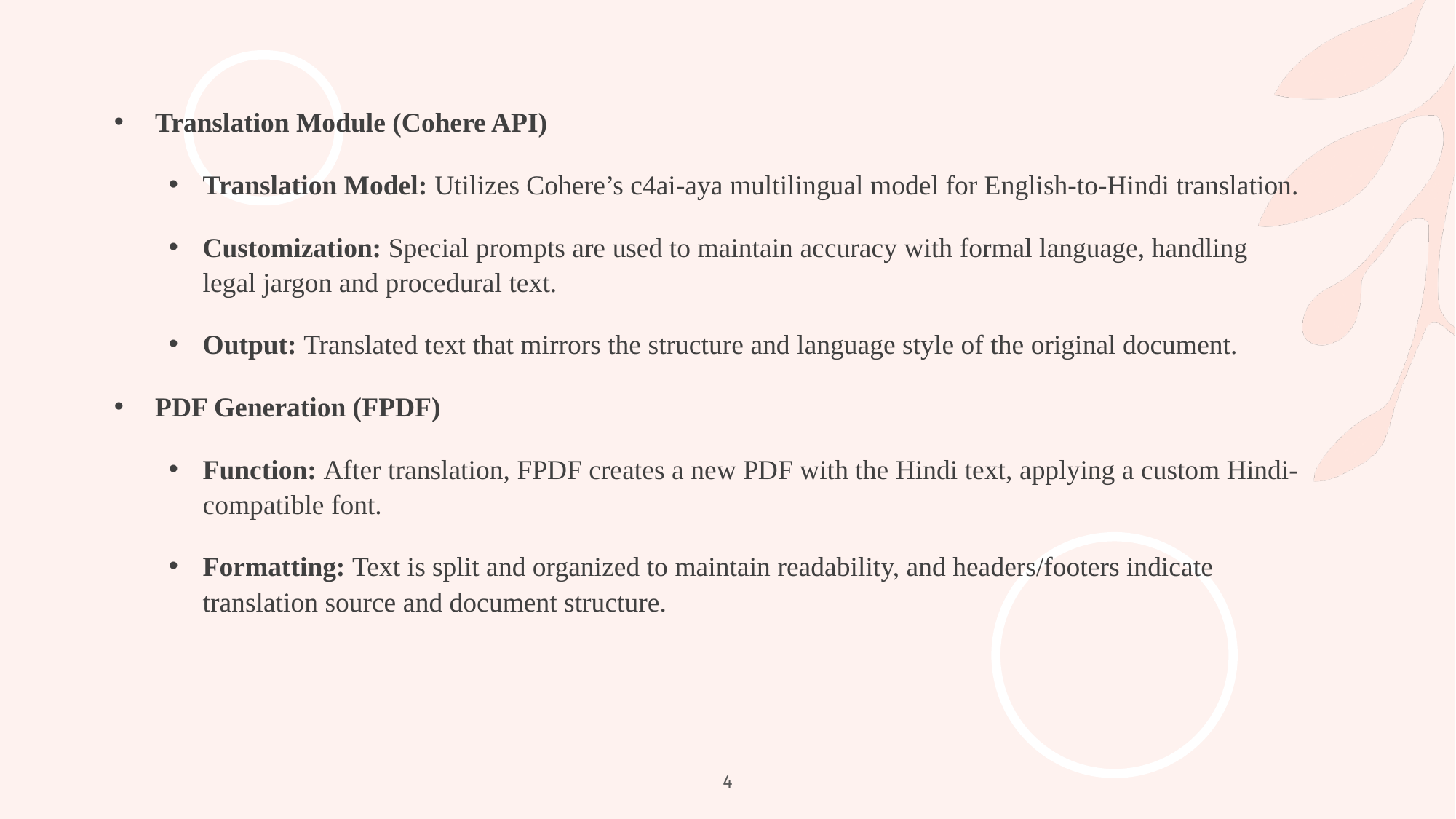

Translation Module (Cohere API)
Translation Model: Utilizes Cohere’s c4ai-aya multilingual model for English-to-Hindi translation.
Customization: Special prompts are used to maintain accuracy with formal language, handling legal jargon and procedural text.
Output: Translated text that mirrors the structure and language style of the original document.
PDF Generation (FPDF)
Function: After translation, FPDF creates a new PDF with the Hindi text, applying a custom Hindi-compatible font.
Formatting: Text is split and organized to maintain readability, and headers/footers indicate translation source and document structure.
4